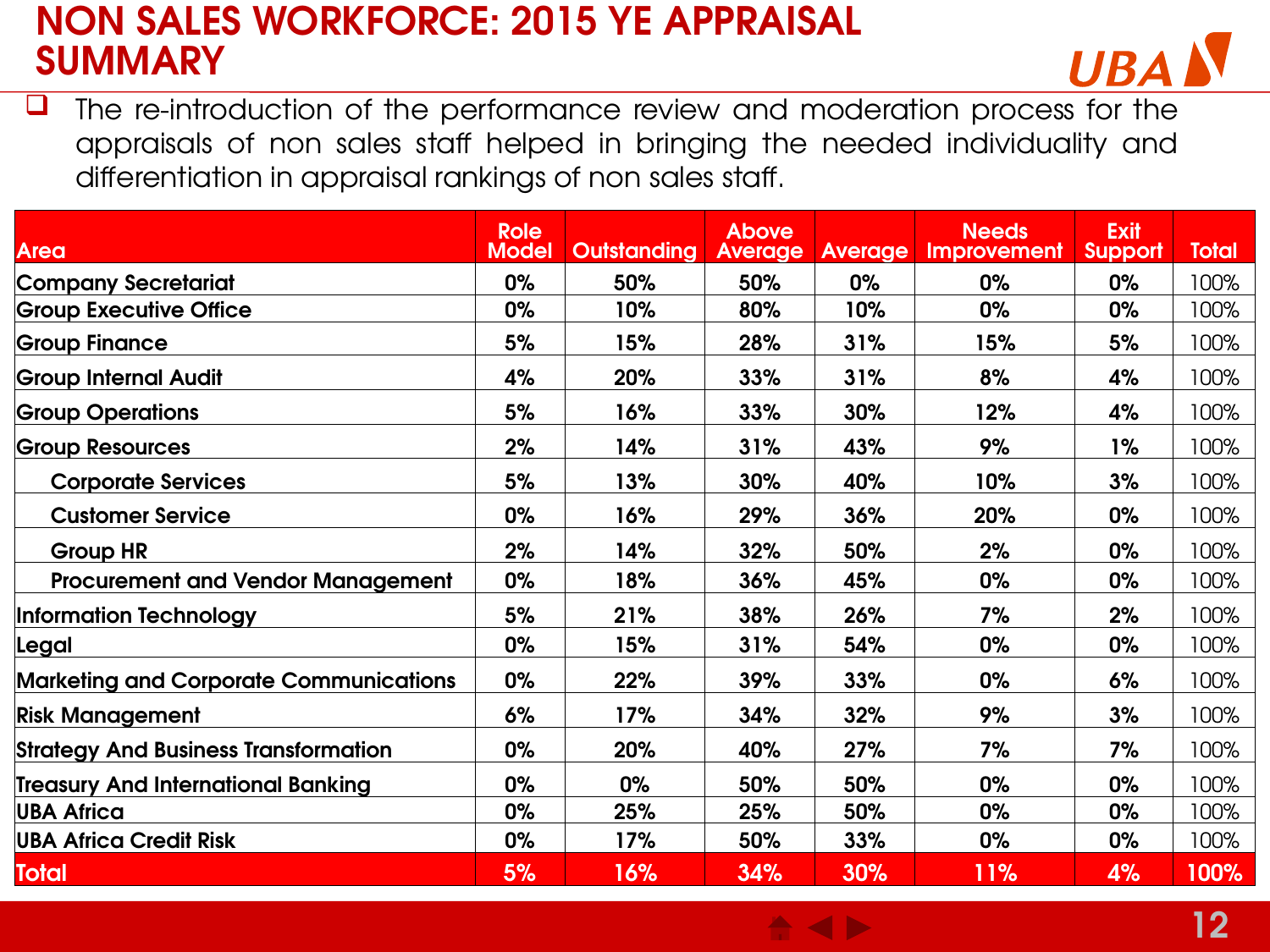

# NON SALES WORKFORCE: 2015 YE APPRAISAL SUMMARY
The re-introduction of the performance review and moderation process for the appraisals of non sales staff helped in bringing the needed individuality and differentiation in appraisal rankings of non sales staff.
| Area | Role Model | Outstanding | Above Average | Average | Needs Improvement | Exit Support | Total |
| --- | --- | --- | --- | --- | --- | --- | --- |
| Company Secretariat | 0% | 50% | 50% | 0% | 0% | 0% | 100% |
| Group Executive Office | 0% | 10% | 80% | 10% | 0% | 0% | 100% |
| Group Finance | 5% | 15% | 28% | 31% | 15% | 5% | 100% |
| Group Internal Audit | 4% | 20% | 33% | 31% | 8% | 4% | 100% |
| Group Operations | 5% | 16% | 33% | 30% | 12% | 4% | 100% |
| Group Resources | 2% | 14% | 31% | 43% | 9% | 1% | 100% |
| Corporate Services | 5% | 13% | 30% | 40% | 10% | 3% | 100% |
| Customer Service | 0% | 16% | 29% | 36% | 20% | 0% | 100% |
| Group HR | 2% | 14% | 32% | 50% | 2% | 0% | 100% |
| Procurement and Vendor Management | 0% | 18% | 36% | 45% | 0% | 0% | 100% |
| Information Technology | 5% | 21% | 38% | 26% | 7% | 2% | 100% |
| Legal | 0% | 15% | 31% | 54% | 0% | 0% | 100% |
| Marketing and Corporate Communications | 0% | 22% | 39% | 33% | 0% | 6% | 100% |
| Risk Management | 6% | 17% | 34% | 32% | 9% | 3% | 100% |
| Strategy And Business Transformation | 0% | 20% | 40% | 27% | 7% | 7% | 100% |
| Treasury And International Banking | 0% | 0% | 50% | 50% | 0% | 0% | 100% |
| UBA Africa | 0% | 25% | 25% | 50% | 0% | 0% | 100% |
| UBA Africa Credit Risk | 0% | 17% | 50% | 33% | 0% | 0% | 100% |
| Total | 5% | 16% | 34% | 30% | 11% | 4% | 100% |